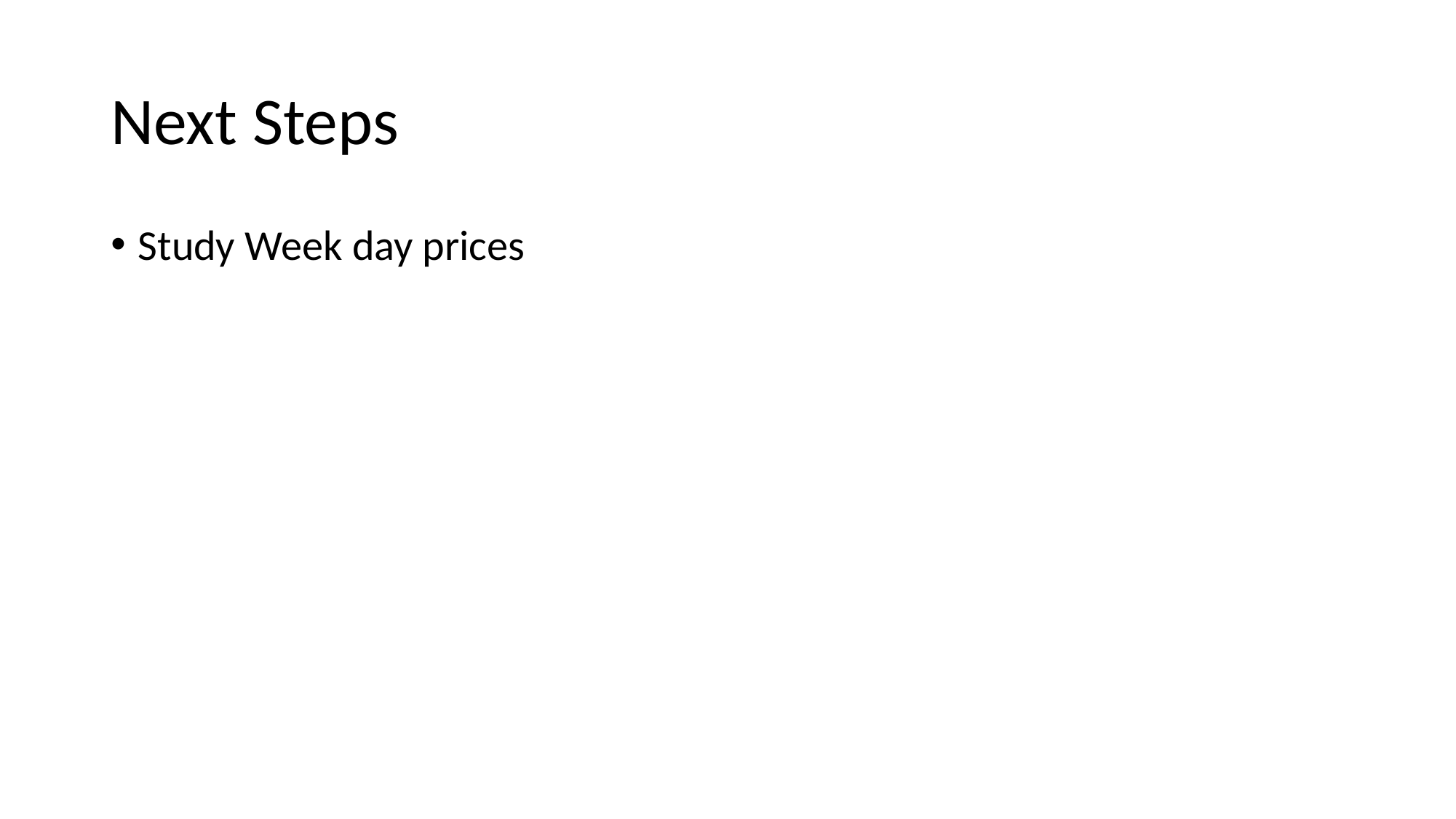

# Next Steps
Study Week day prices